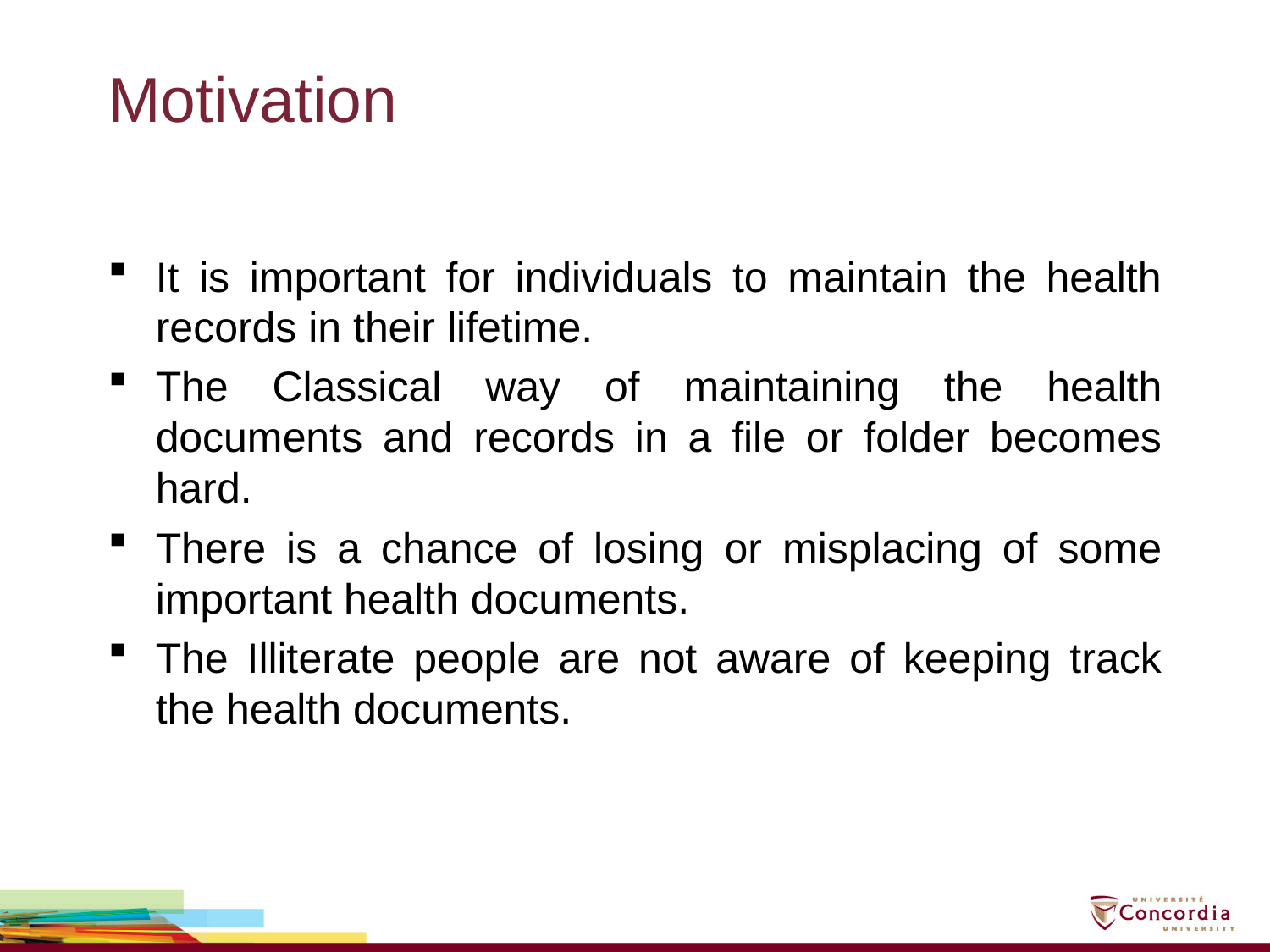

# Motivation
It is important for individuals to maintain the health records in their lifetime.
The Classical way of maintaining the health documents and records in a file or folder becomes hard.
There is a chance of losing or misplacing of some important health documents.
The Illiterate people are not aware of keeping track the health documents.